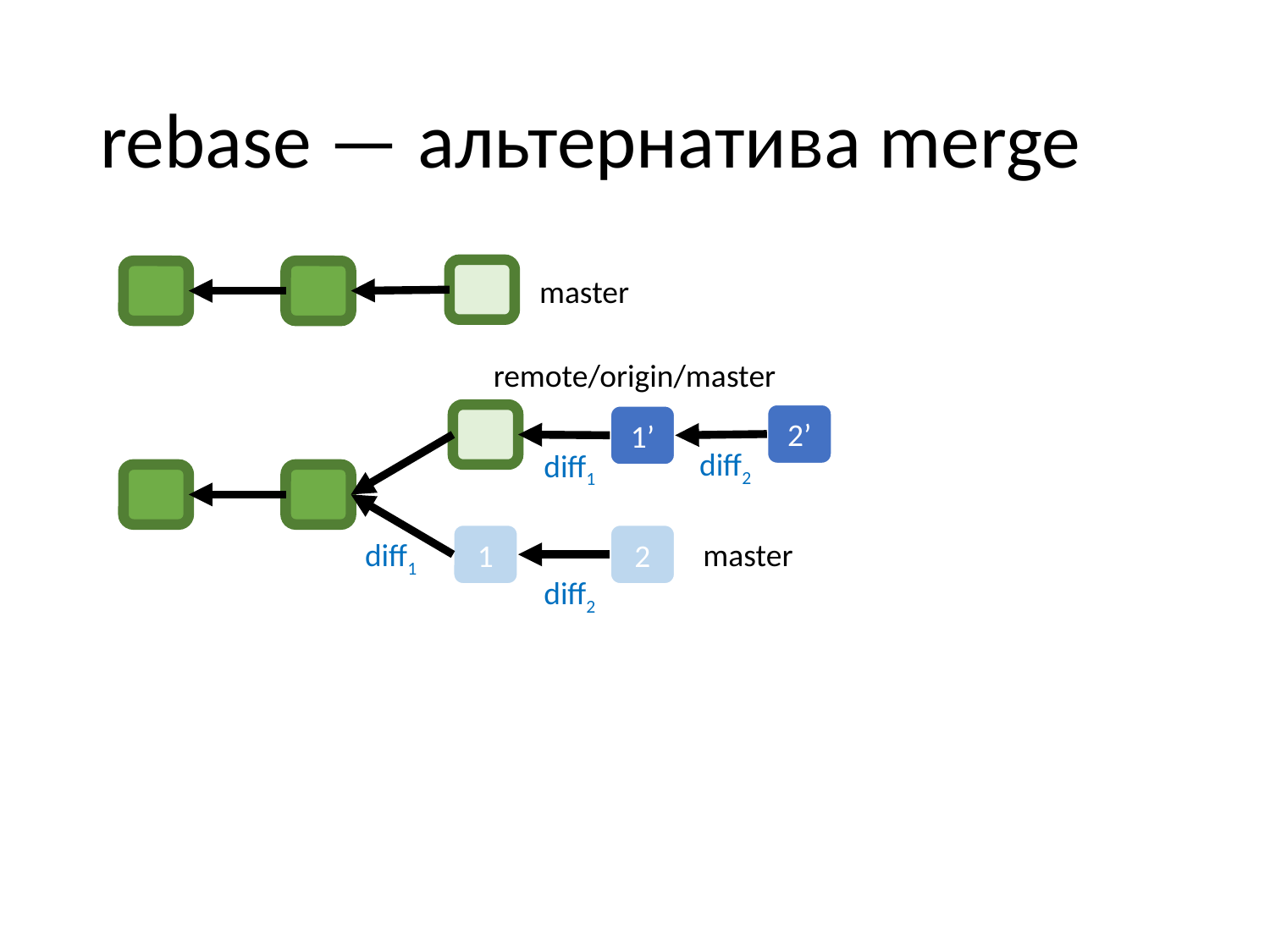

# rebase — альтернатива merge

master
remote/origin/master
2’

1’
diff2
diff1

1
2
diff1
master
diff2